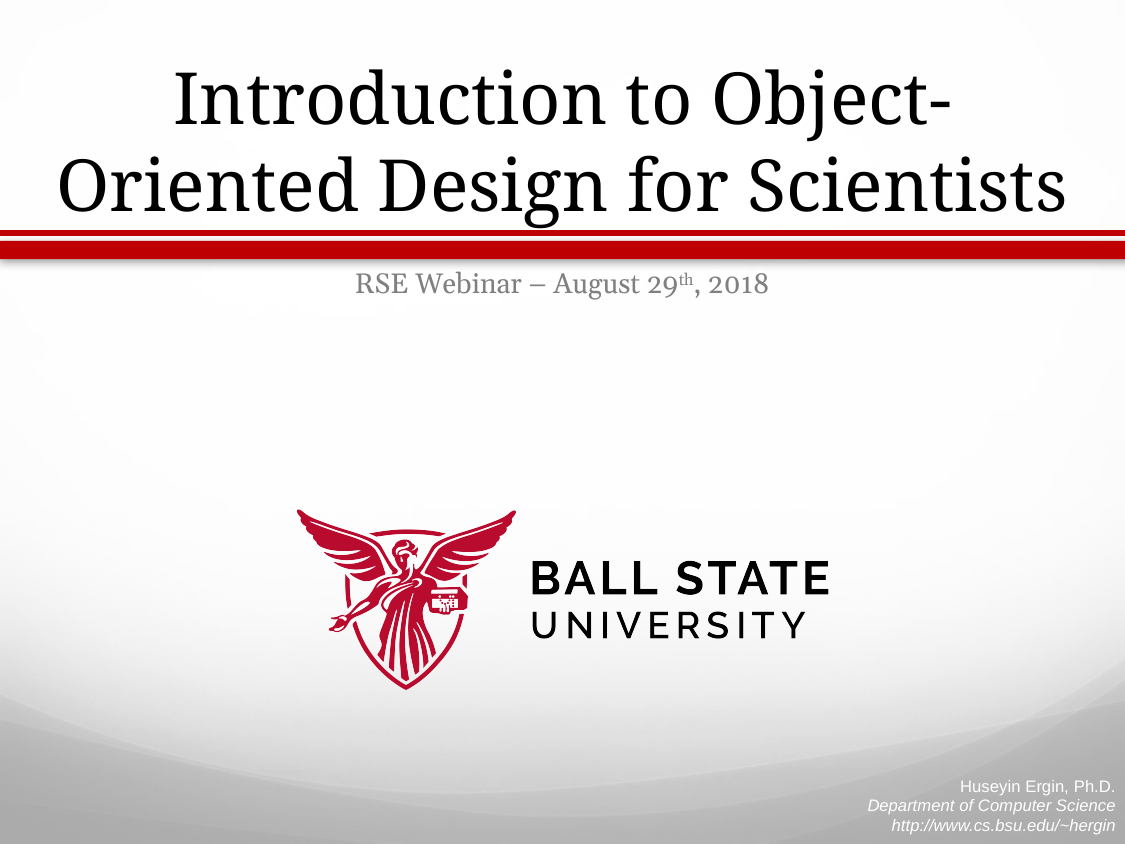

# Introduction to Object-Oriented Design for Scientists
RSE Webinar – August 29th, 2018